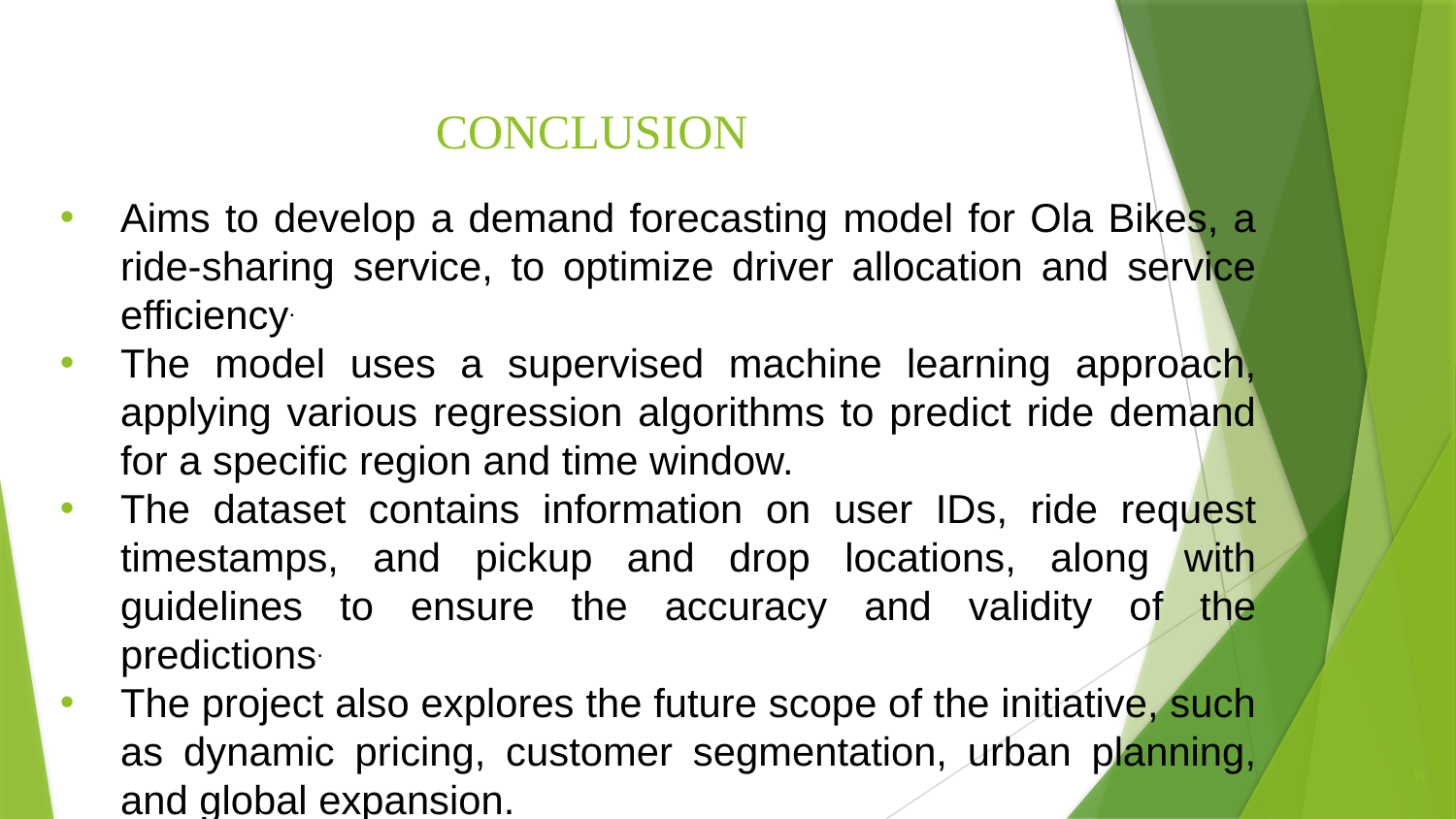

# CONCLUSION
Aims to develop a demand forecasting model for Ola Bikes, a ride-sharing service, to optimize driver allocation and service efficiency.
The model uses a supervised machine learning approach, applying various regression algorithms to predict ride demand for a specific region and time window.
The dataset contains information on user IDs, ride request timestamps, and pickup and drop locations, along with guidelines to ensure the accuracy and validity of the predictions.
The project also explores the future scope of the initiative, such as dynamic pricing, customer segmentation, urban planning, and global expansion.
14